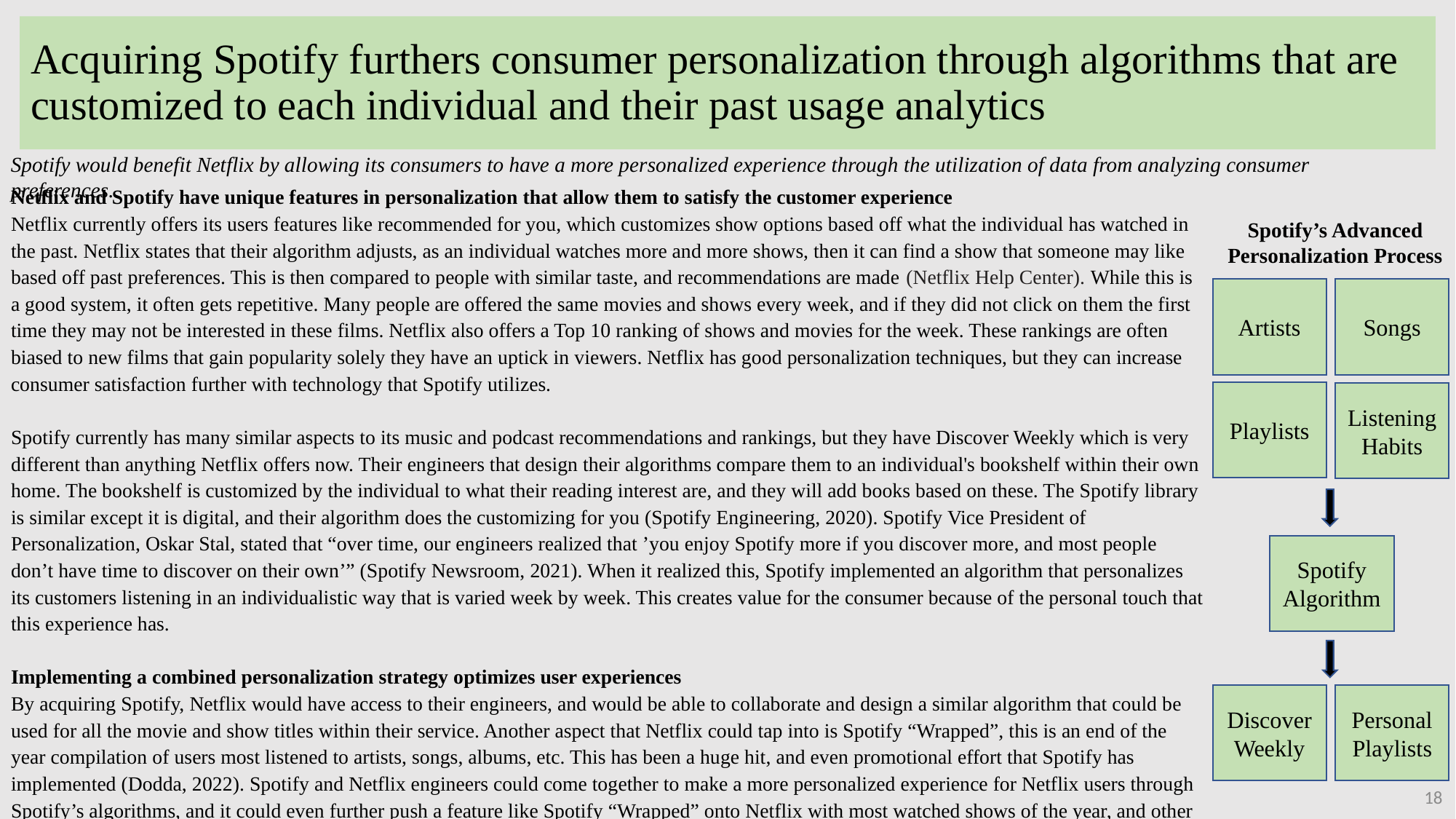

# Acquiring Spotify furthers consumer personalization through algorithms that are customized to each individual and their past usage analytics
Spotify would benefit Netflix by allowing its consumers to have a more personalized experience through the utilization of data from analyzing consumer preferences.
Netflix and Spotify have unique features in personalization that allow them to satisfy the customer experience
Netflix currently offers its users features like recommended for you, which customizes show options based off what the individual has watched in the past. Netflix states that their algorithm adjusts, as an individual watches more and more shows, then it can find a show that someone may like based off past preferences. This is then compared to people with similar taste, and recommendations are made (Netflix Help Center). While this is a good system, it often gets repetitive. Many people are offered the same movies and shows every week, and if they did not click on them the first time they may not be interested in these films. Netflix also offers a Top 10 ranking of shows and movies for the week. These rankings are often biased to new films that gain popularity solely they have an uptick in viewers. Netflix has good personalization techniques, but they can increase consumer satisfaction further with technology that Spotify utilizes.

Spotify currently has many similar aspects to its music and podcast recommendations and rankings, but they have Discover Weekly which is very different than anything Netflix offers now. Their engineers that design their algorithms compare them to an individual's bookshelf within their own home. The bookshelf is customized by the individual to what their reading interest are, and they will add books based on these. The Spotify library is similar except it is digital, and their algorithm does the customizing for you (Spotify Engineering, 2020). Spotify Vice President of Personalization, Oskar Stal, stated that “over time, our engineers realized that ’you enjoy Spotify more if you discover more, and most people don’t have time to discover on their own’” (Spotify Newsroom, 2021). When it realized this, Spotify implemented an algorithm that personalizes its customers listening in an individualistic way that is varied week by week. This creates value for the consumer because of the personal touch that this experience has.

Implementing a combined personalization strategy optimizes user experiences
By acquiring Spotify, Netflix would have access to their engineers, and would be able to collaborate and design a similar algorithm that could be used for all the movie and show titles within their service. Another aspect that Netflix could tap into is Spotify “Wrapped”, this is an end of the year compilation of users most listened to artists, songs, albums, etc. This has been a huge hit, and even promotional effort that Spotify has implemented (Dodda, 2022). Spotify and Netflix engineers could come together to make a more personalized experience for Netflix users through Spotify’s algorithms, and it could even further push a feature like Spotify “Wrapped” onto Netflix with most watched shows of the year, and other forms of personal touch.

Spotify’s Advanced Personalization Process
Artists
Songs
Playlists
Listening Habits

Spotify Algorithm

Discover Weekly
Personal Playlists
18